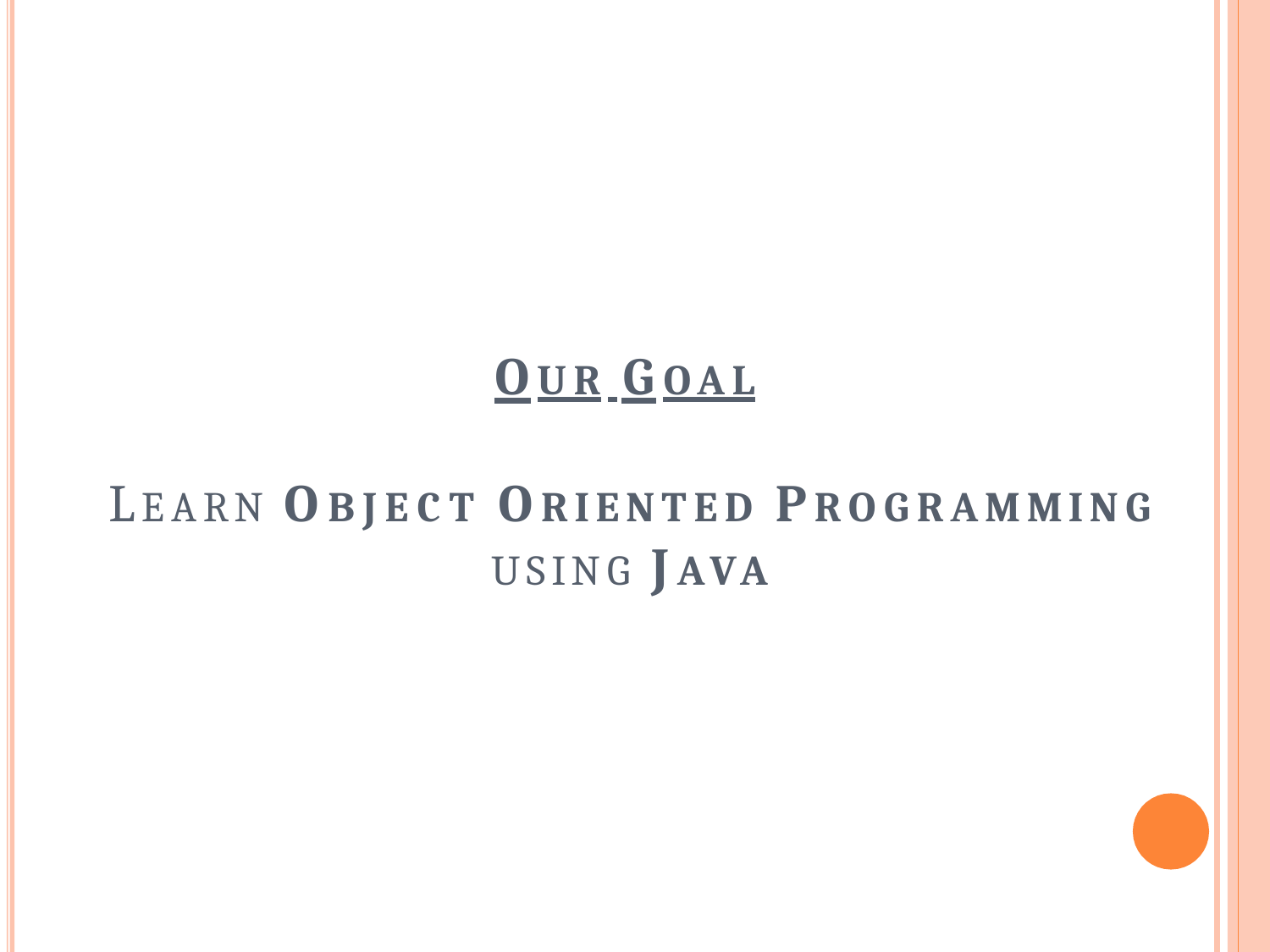

# OUR GOAL
LEARN OBJECT ORIENTED PROGRAMMING
USING JAVA